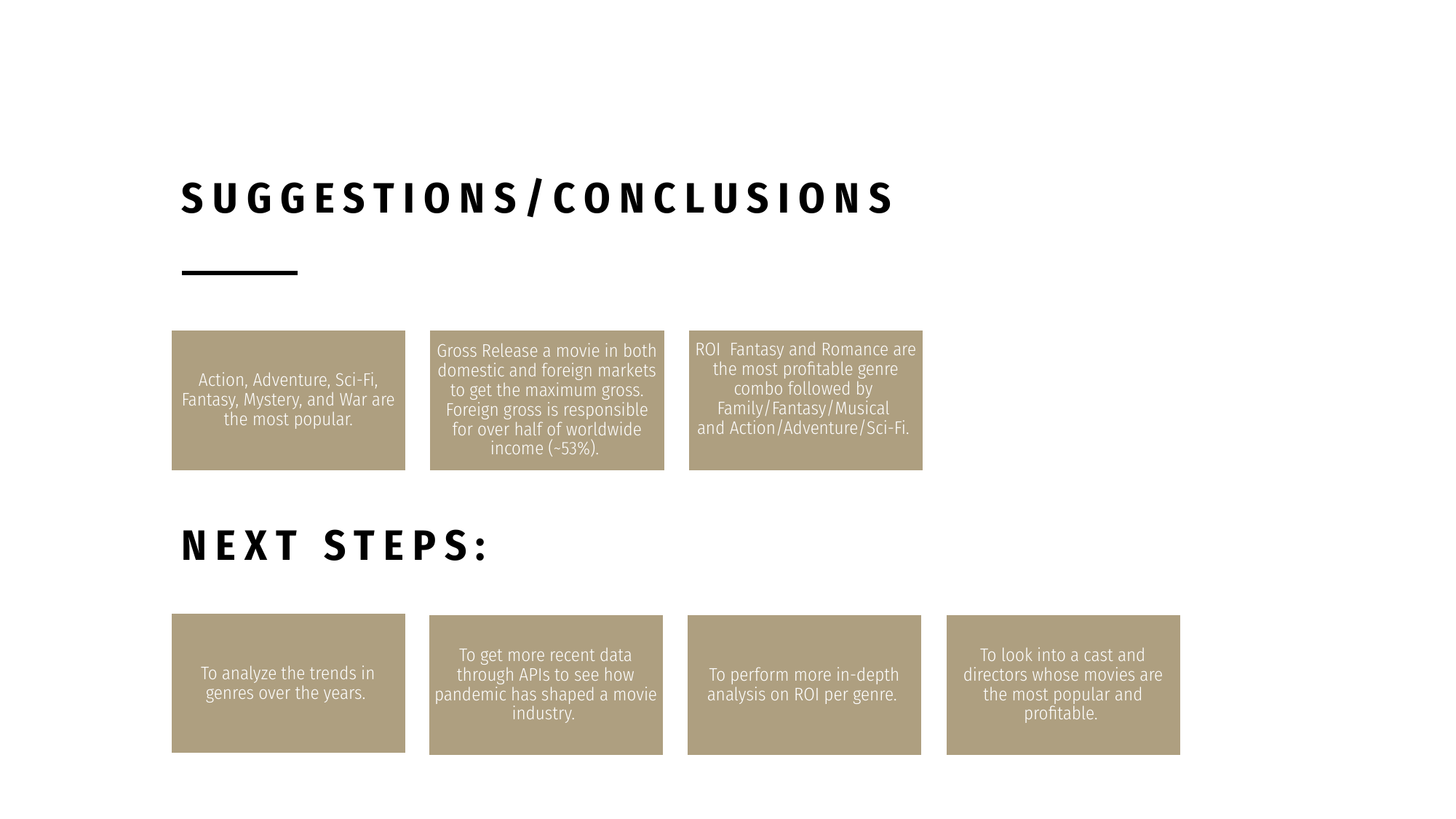

# Suggestions/conclusions
Action, Adventure, Sci-Fi, Fantasy, Mystery, and War are the most popular.
Gross Release a movie in both domestic and foreign markets to get the maximum gross. Foreign gross is responsible for over half of worldwide income (~53%).
ROI  Fantasy and Romance are the most profitable genre combo followed by  Family/Fantasy/Musical
and Action/Adventure/Sci-Fi.
To analyze the trends in genres over the years.
To get more recent data through APIs to see how pandemic has shaped a movie industry.
To perform more in-depth analysis on ROI per genre.
To look into a cast and directors whose movies are the most popular and profitable.
Next steps: